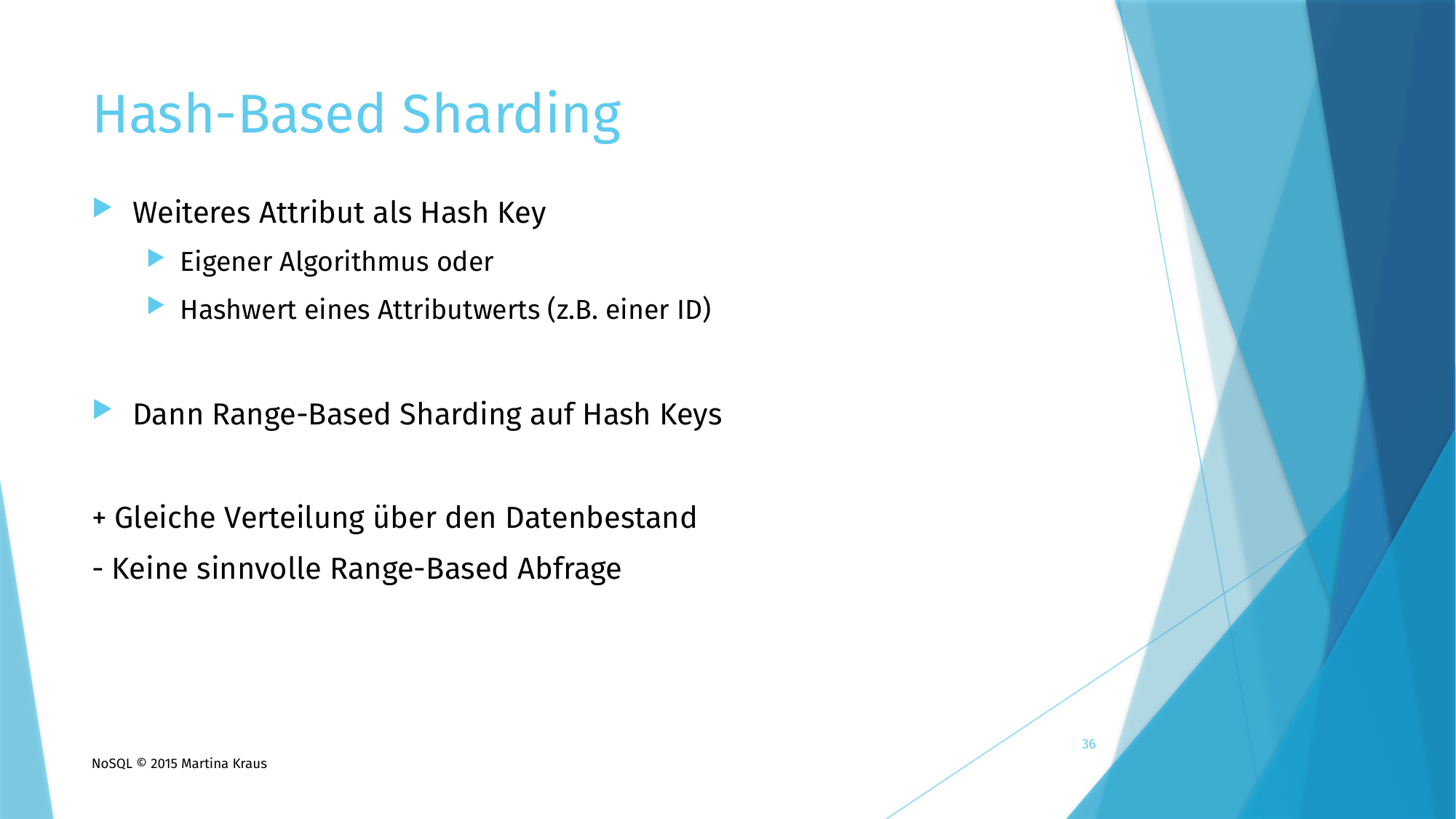

Hash-Based Sharding
Weiteres Attribut als Hash Key
Eigener Algorithmus oder
Hashwert eines Attributwerts (z.B. einer ID)

Dann Range-Based Sharding auf Hash Keys

+ Gleiche Verteilung über den Datenbestand
- Keine sinnvolle Range-Based Abfrage

36
NoSQL © 2015 Martina Kraus